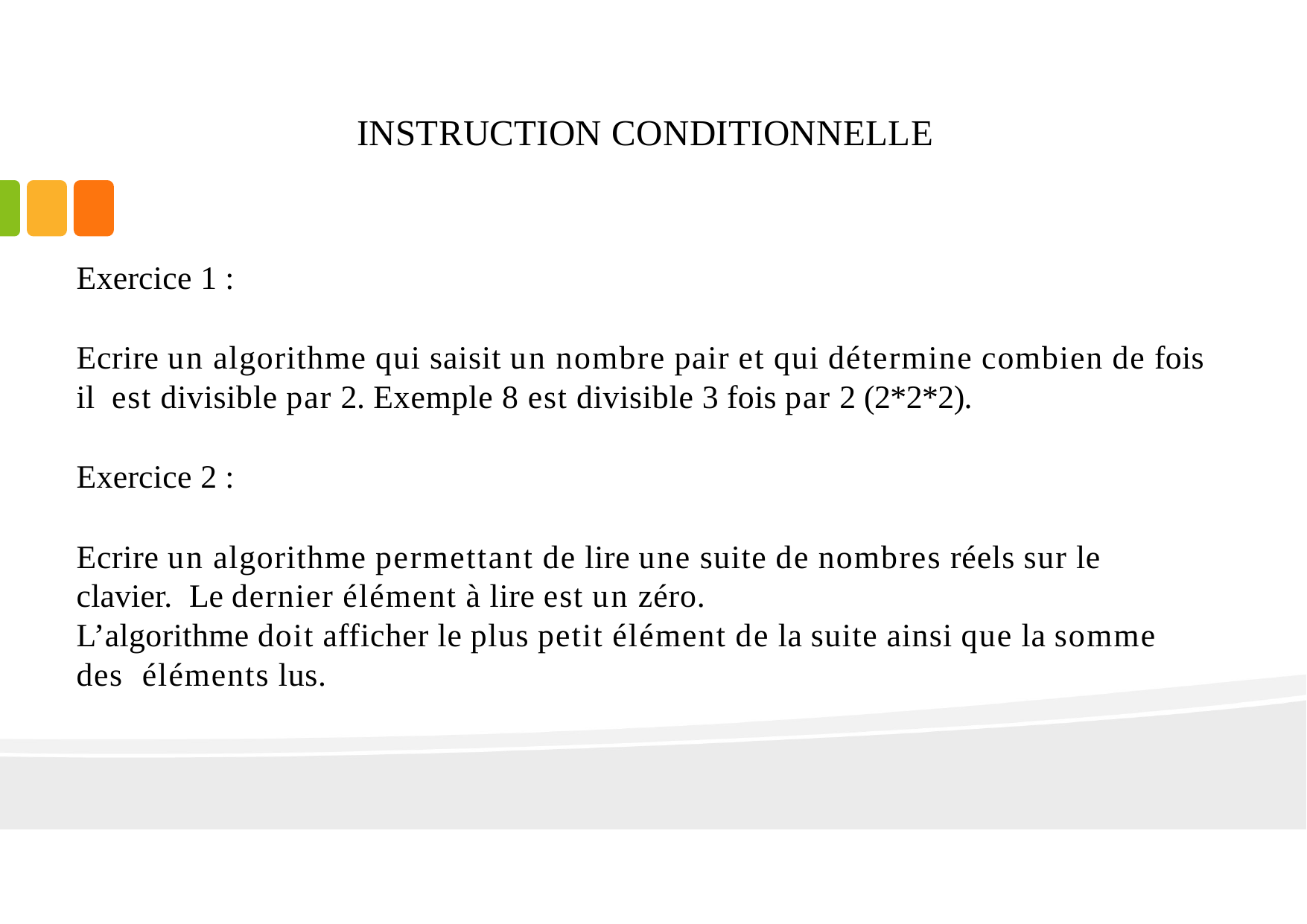

# INSTRUCTION CONDITIONNELLE
Exercice 1 :

Ecrire un algorithme qui saisit un nombre pair et qui détermine combien de fois il  est divisible par 2. Exemple 8 est divisible 3 fois par 2 (2*2*2).

Exercice 2 :

Ecrire un algorithme permettant de lire une suite de nombres réels sur le clavier.  Le dernier élément à lire est un zéro.
L’algorithme doit afficher le plus petit élément de la suite ainsi que la somme des  éléments lus.